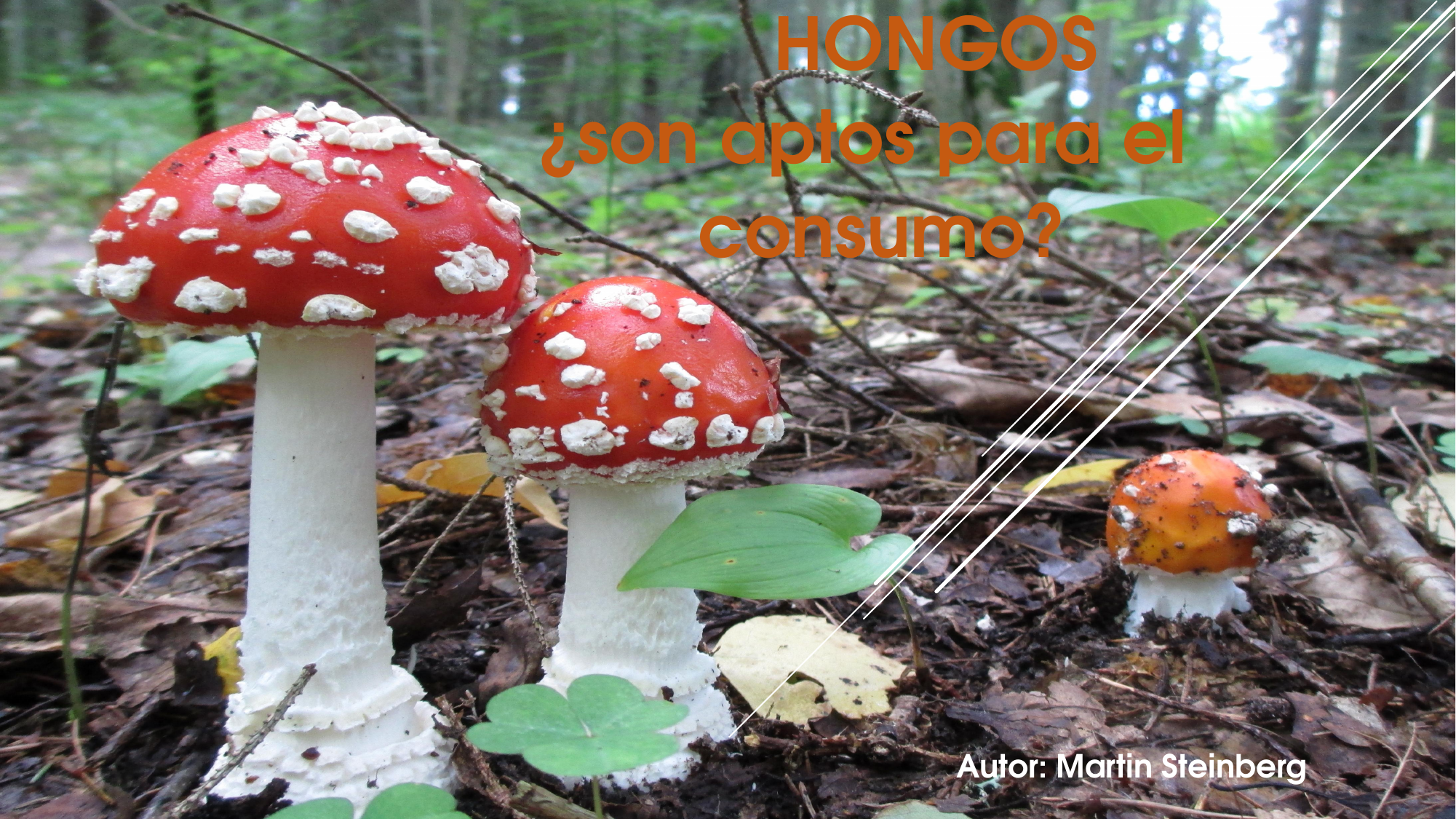

HONGOS
¿son aptos para el   consumo?
Autor: Martin Steinberg